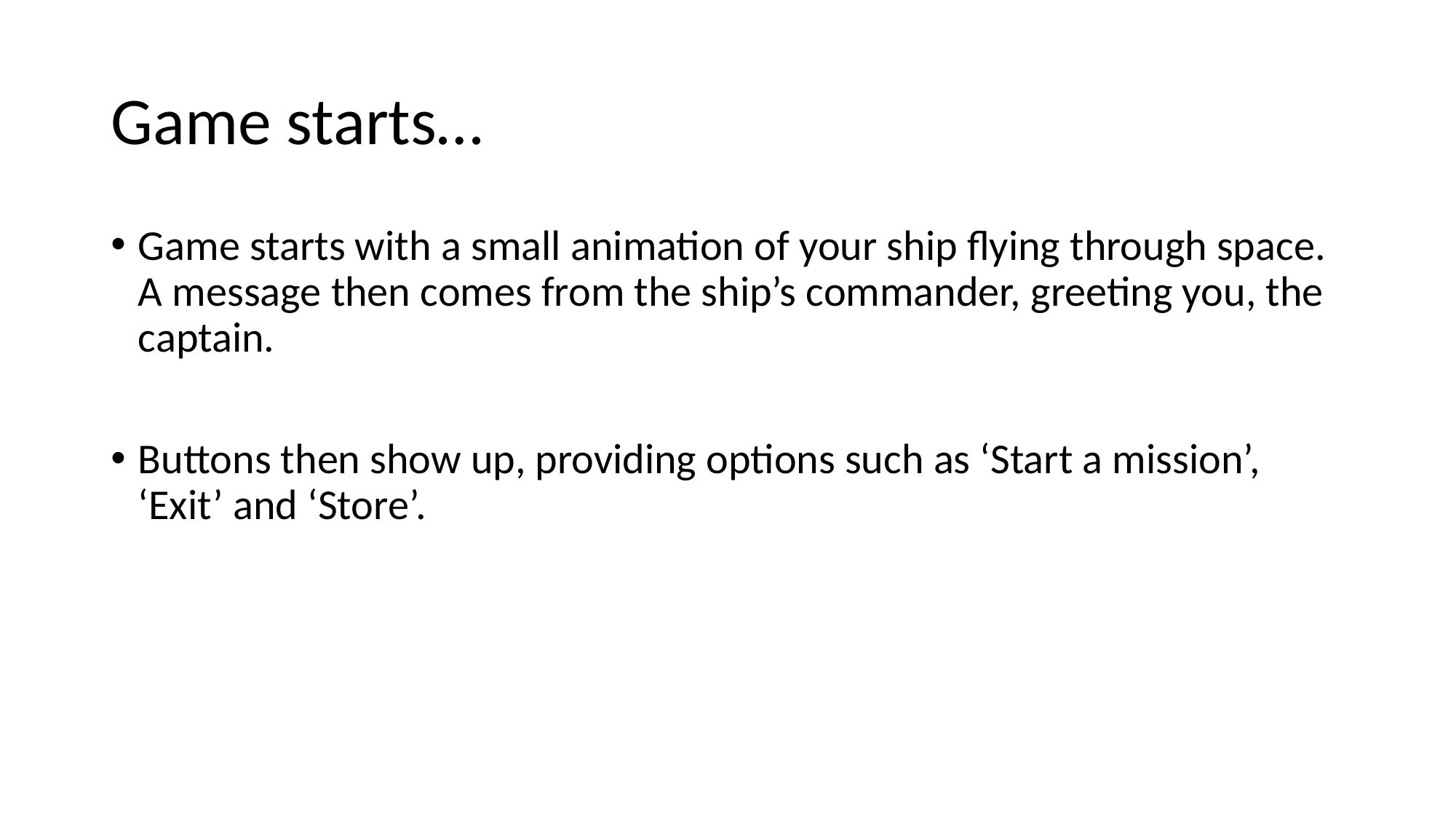

# Game starts…
Game starts with a small animation of your ship flying through space. A message then comes from the ship’s commander, greeting you, the captain.

Buttons then show up, providing options such as ‘Start a mission’, ‘Exit’ and ‘Store’.